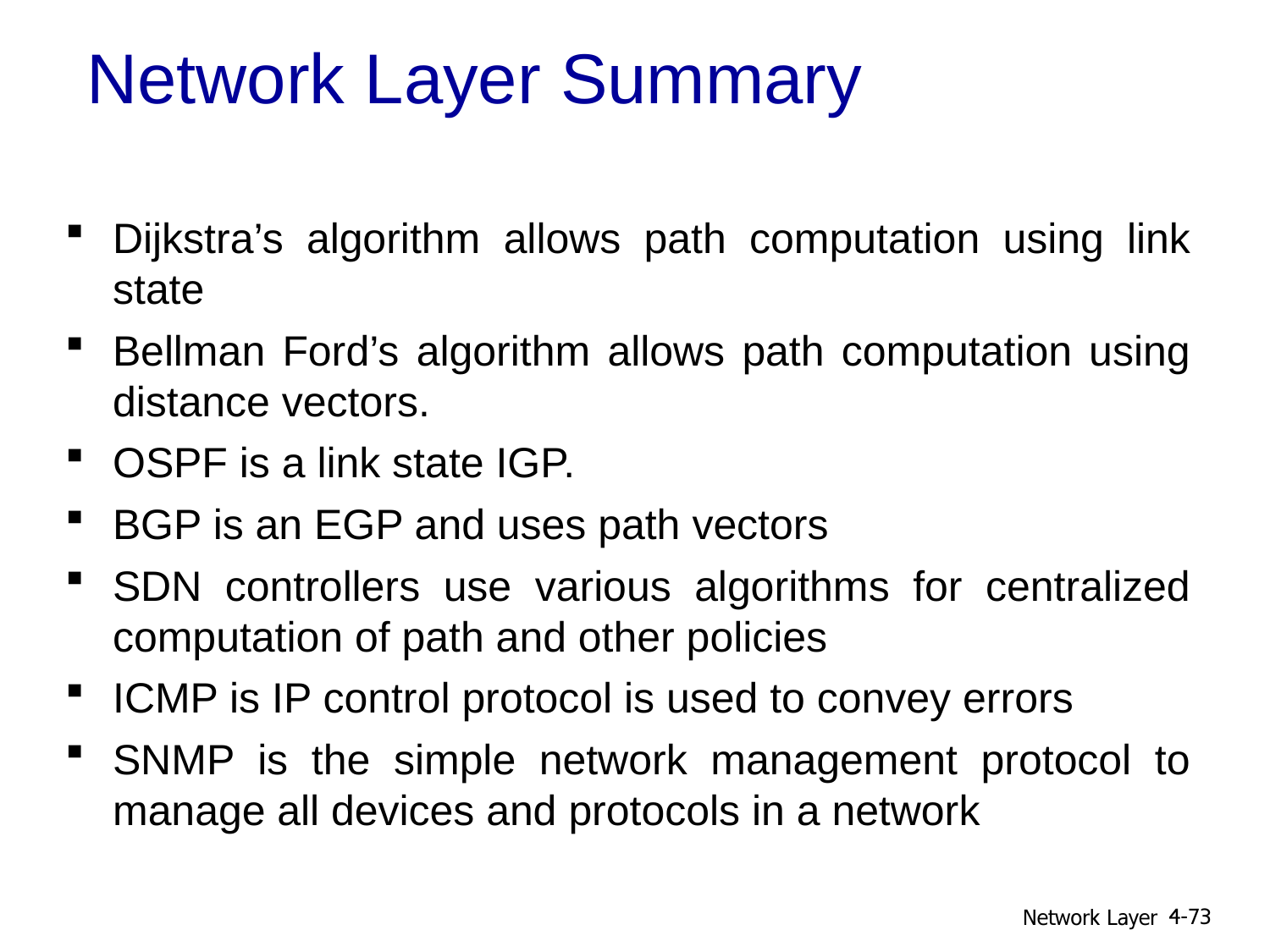

# Network Layer Summary

Dijkstra’s algorithm allows path computation using link state
Bellman Ford’s algorithm allows path computation using distance vectors.
OSPF is a link state IGP.
BGP is an EGP and uses path vectors
SDN controllers use various algorithms for centralized computation of path and other policies
ICMP is IP control protocol is used to convey errors
SNMP is the simple network management protocol to manage all devices and protocols in a network
4-73
Network Layer